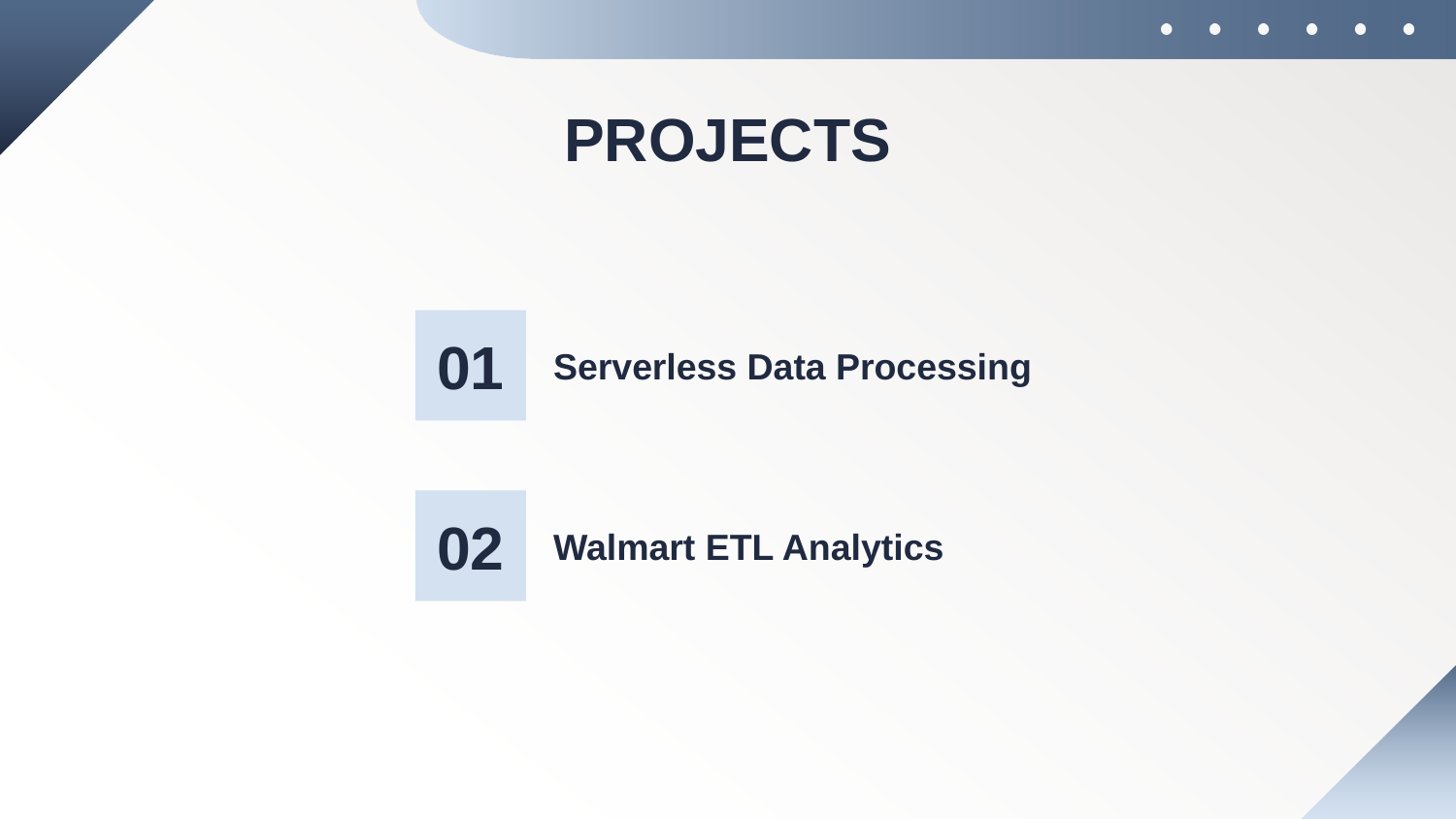

# PROJECTS
01
Serverless Data Processing
Walmart ETL Analytics
02